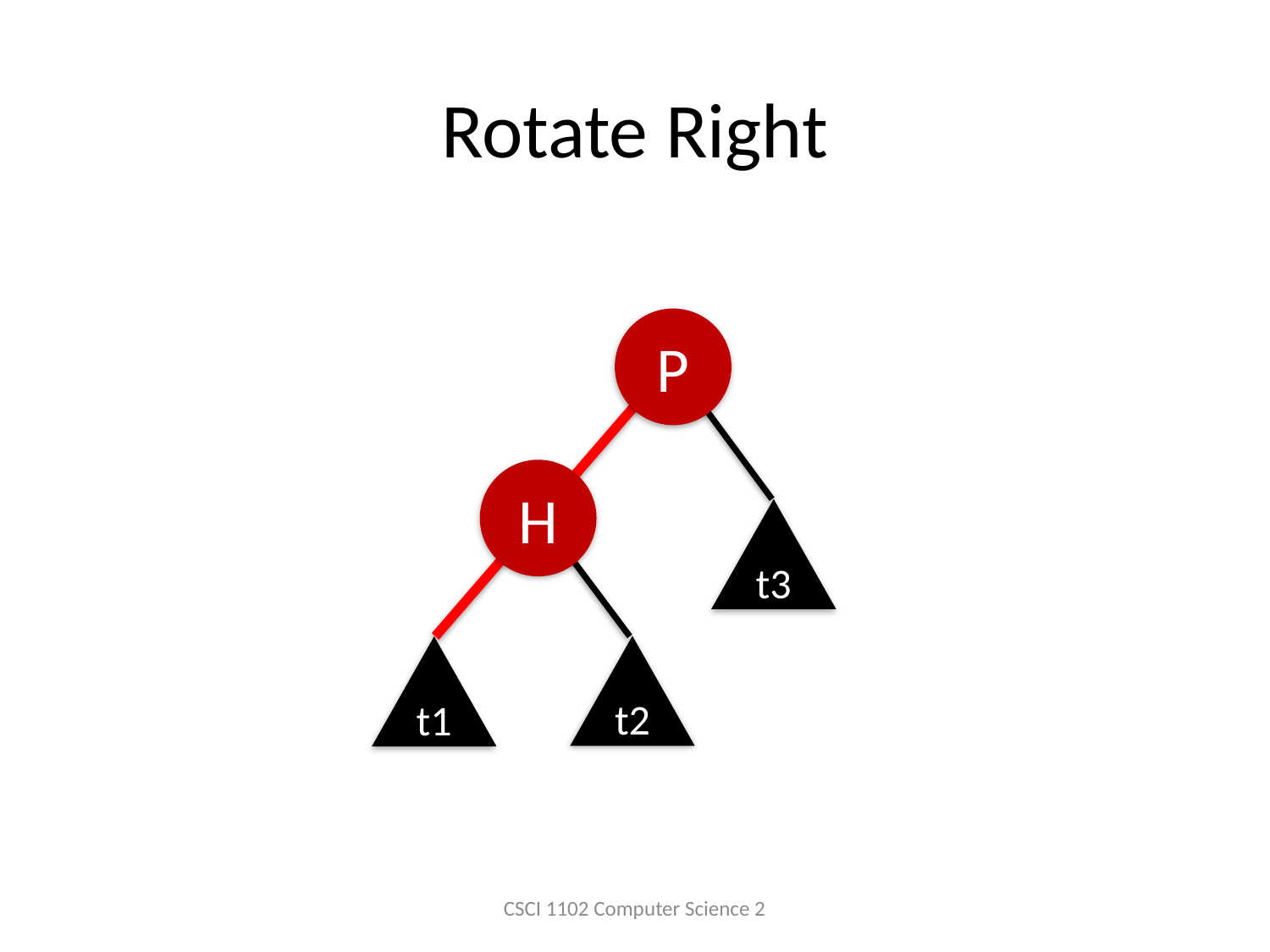

# Rotate Right
P
H
t3
t2
t1
CSCI 1102 Computer Science 2